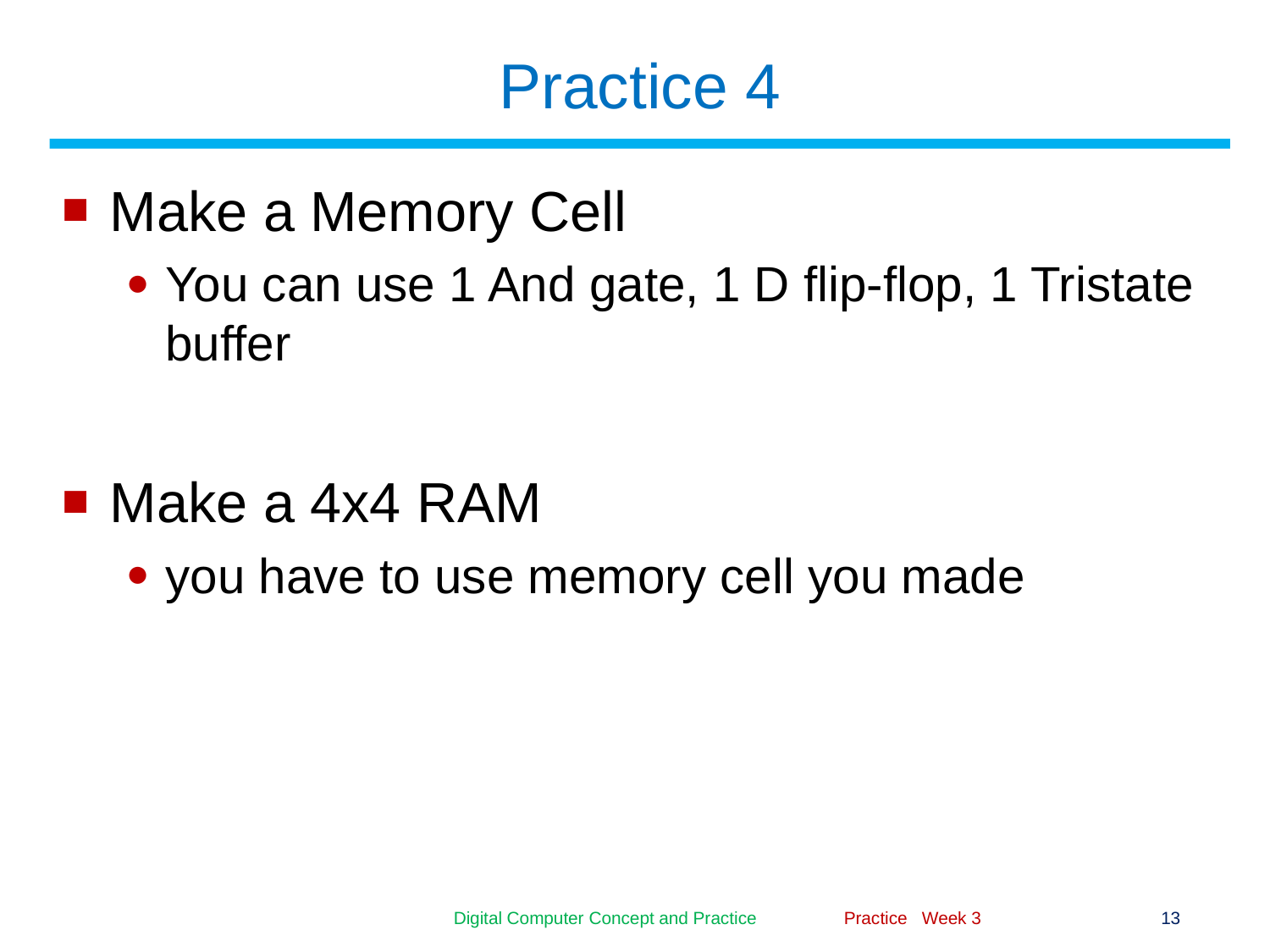

# Practice 4
Make a Memory Cell
You can use 1 And gate, 1 D flip-flop, 1 Tristate buffer

Make a 4x4 RAM
you have to use memory cell you made